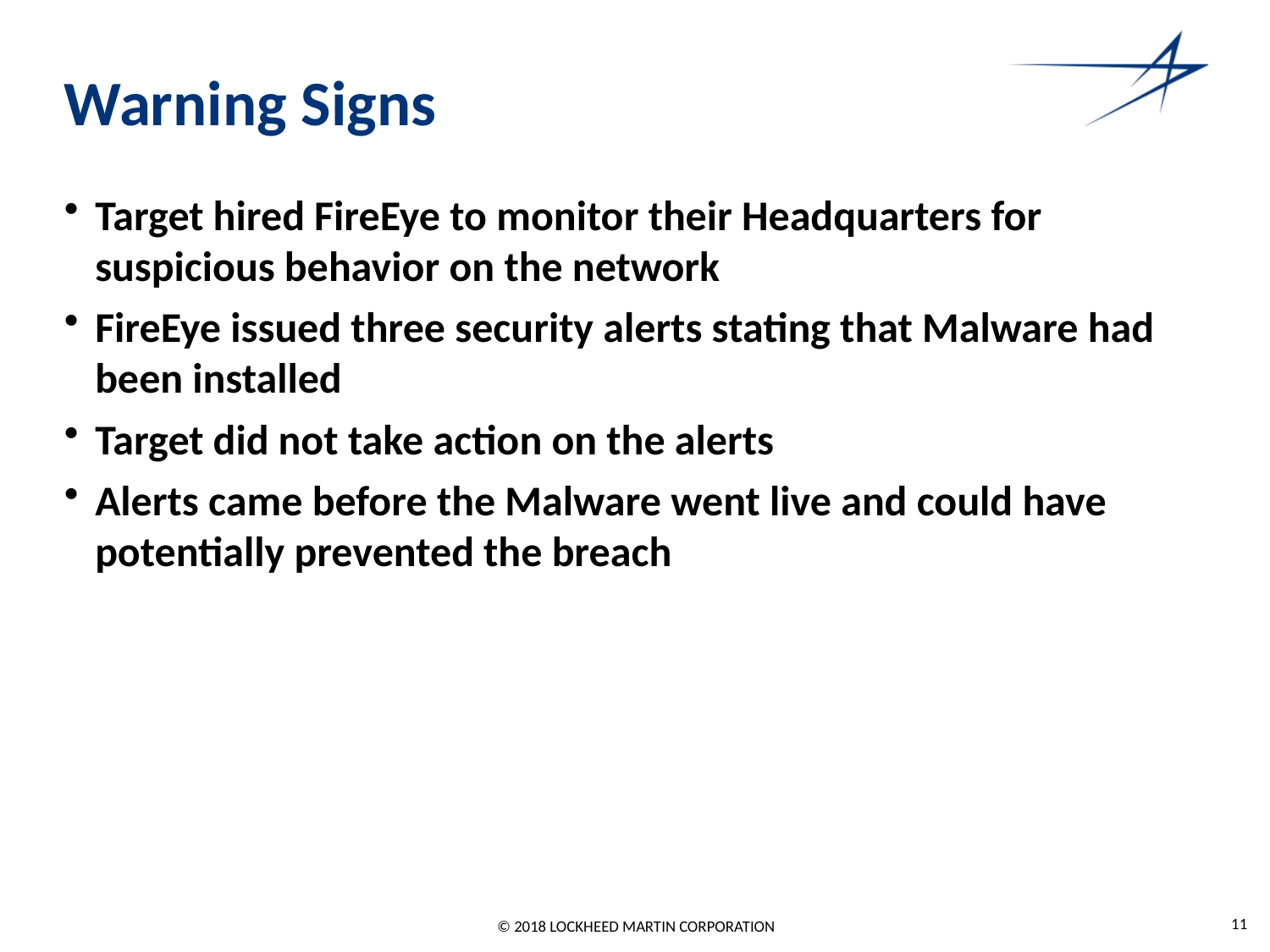

# Warning Signs
Target hired FireEye to monitor their Headquarters for suspicious behavior on the network
FireEye issued three security alerts stating that Malware had been installed
Target did not take action on the alerts
Alerts came before the Malware went live and could have potentially prevented the breach